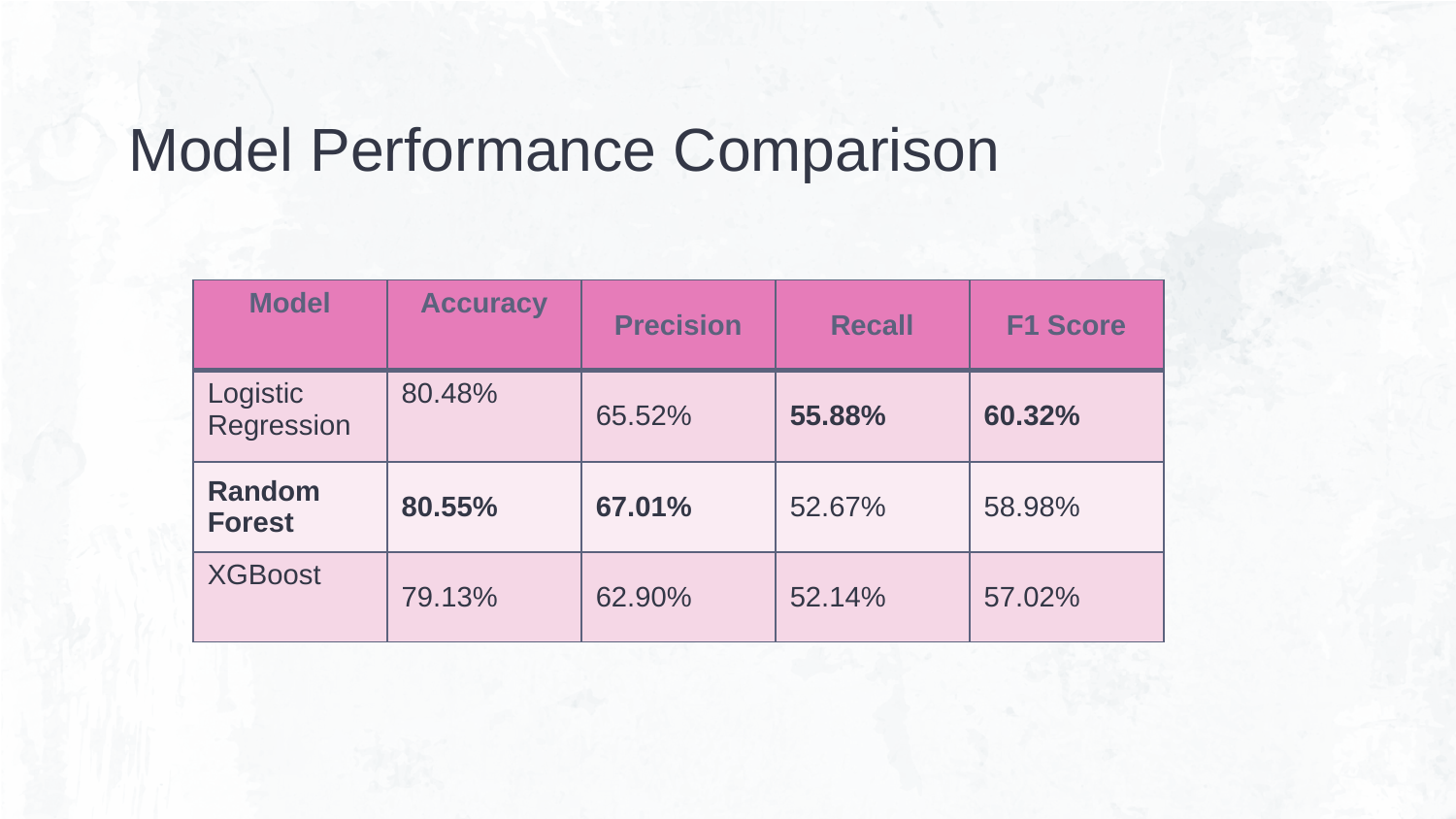

# Model Performance Comparison
| Model | Accuracy | Precision | Recall | F1 Score |
| --- | --- | --- | --- | --- |
| Logistic Regression | 80.48% | 65.52% | 55.88% | 60.32% |
| Random Forest | 80.55% | 67.01% | 52.67% | 58.98% |
| XGBoost | 79.13% | 62.90% | 52.14% | 57.02% |